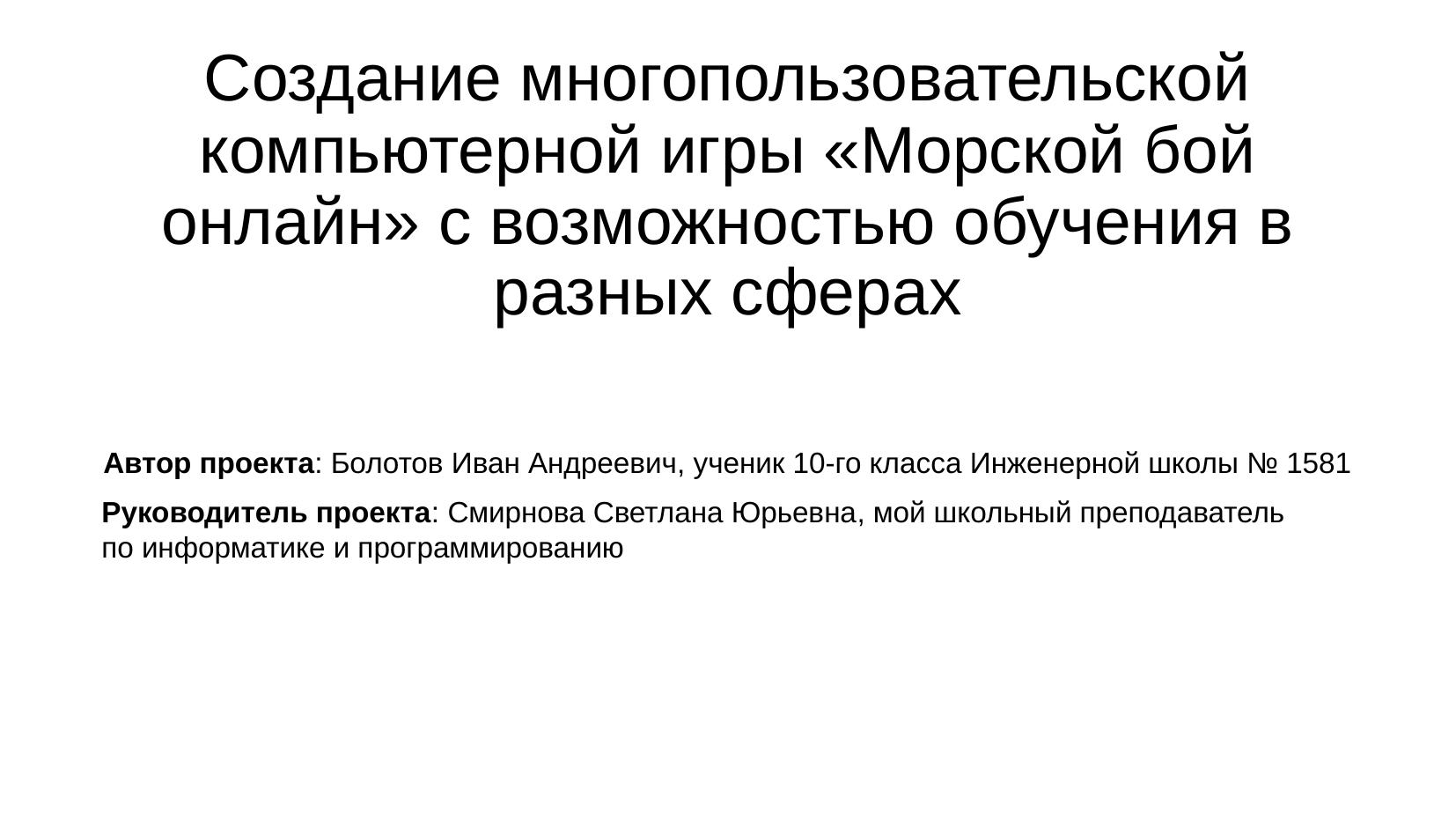

# Создание многопользовательской компьютерной игры «Морской бой онлайн» с возможностью обучения в разных сферах
Автор проекта: Болотов Иван Андреевич, ученик 10-го класса Инженерной школы № 1581
Руководитель проекта: Смирнова Светлана Юрьевна, мой школьный преподаватель  по информатике и программированию